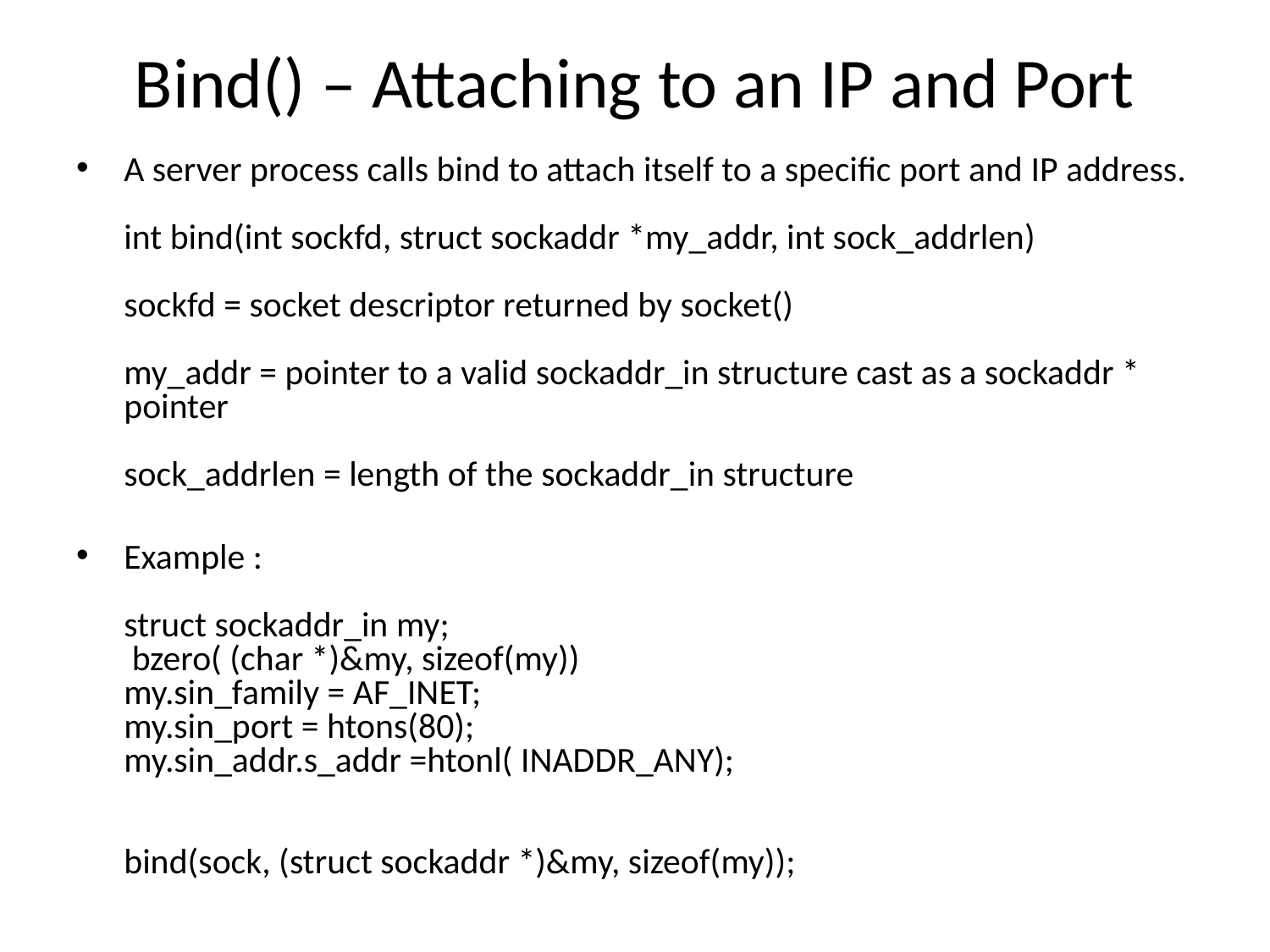

# Bind() – Attaching to an IP and Port
A server process calls bind to attach itself to a specific port and IP address.
int bind(int sockfd, struct sockaddr *my_addr, int sock_addrlen)
sockfd = socket descriptor returned by socket()
my_addr = pointer to a valid sockaddr_in structure cast as a sockaddr * pointer
sock_addrlen = length of the sockaddr_in structure
Example :
struct sockaddr_in my;
 bzero( (char *)&my, sizeof(my))
my.sin_family = AF_INET;
my.sin_port = htons(80);
my.sin_addr.s_addr =htonl( INADDR_ANY);
bind(sock, (struct sockaddr *)&my, sizeof(my));